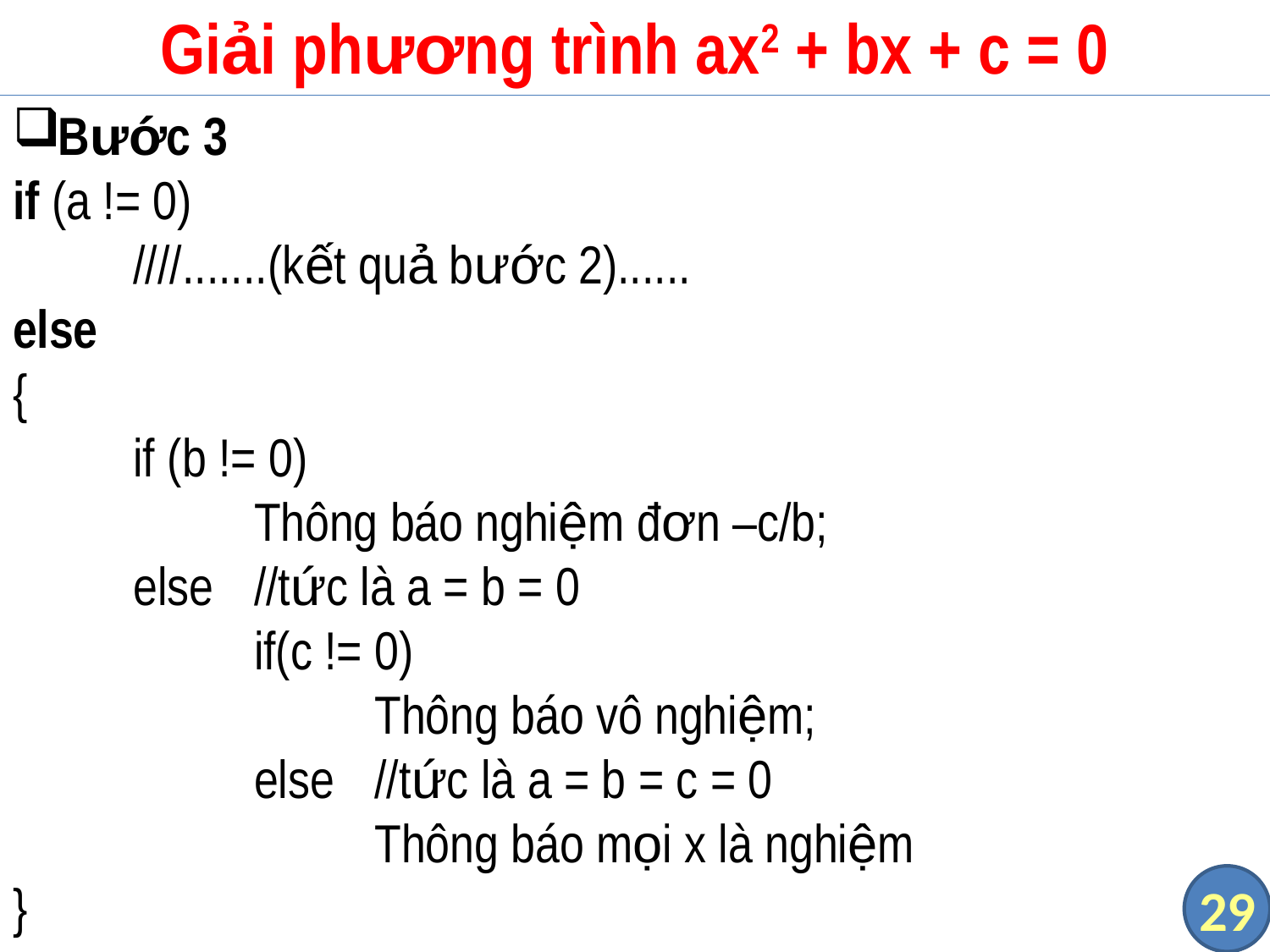

# Giải phương trình ax2 + bx + c = 0
Bước 3
if (a != 0)
	////.......(kết quả bước 2)......
else
{
	if (b != 0)
		Thông báo nghiệm đơn –c/b;
	else	//tức là a = b = 0
		if(c != 0)
			Thông báo vô nghiệm;
		else	//tức là a = b = c = 0
			Thông báo mọi x là nghiệm
}
29